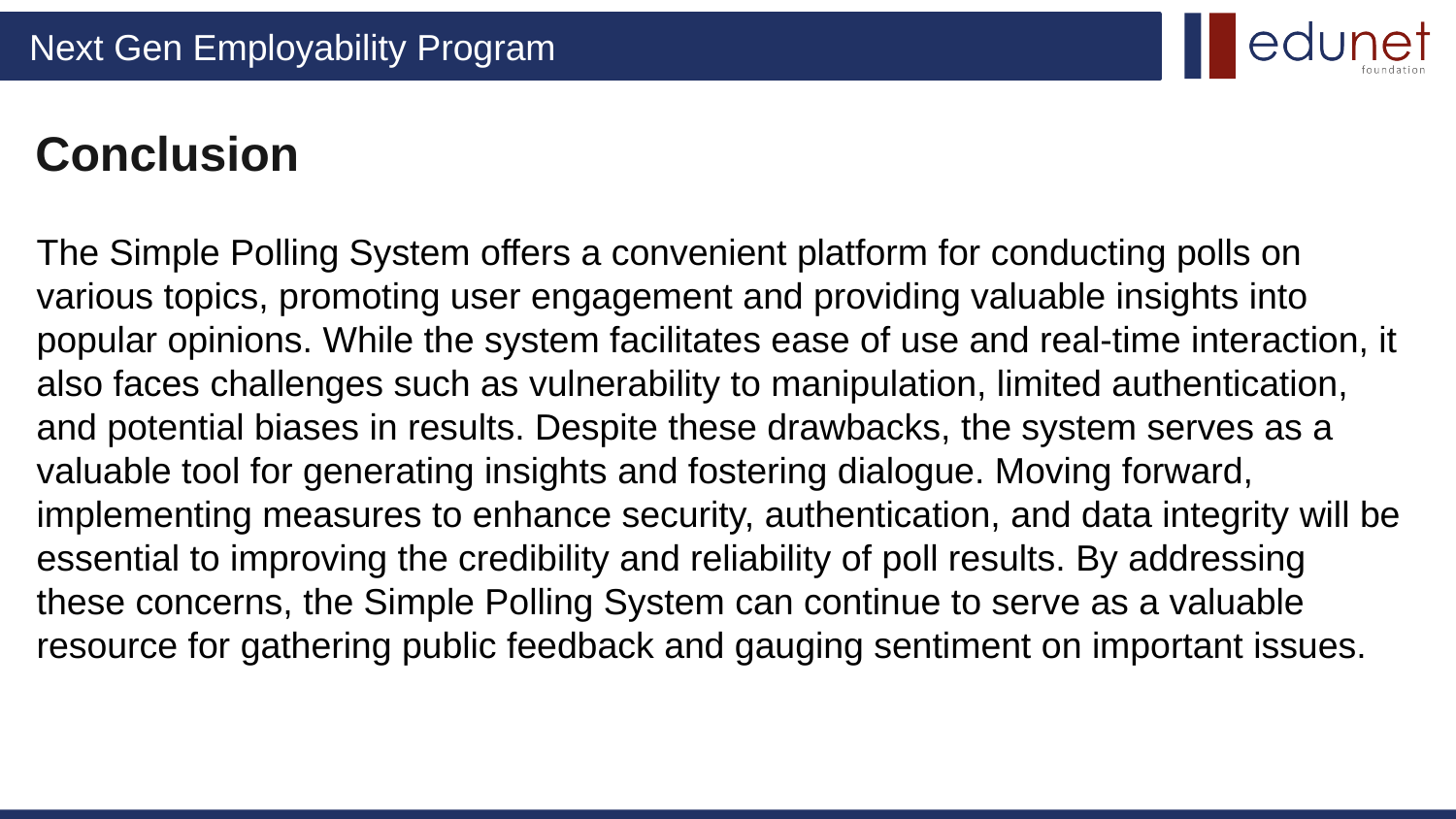

Conclusion
The Simple Polling System offers a convenient platform for conducting polls on various topics, promoting user engagement and providing valuable insights into popular opinions. While the system facilitates ease of use and real-time interaction, it also faces challenges such as vulnerability to manipulation, limited authentication, and potential biases in results. Despite these drawbacks, the system serves as a valuable tool for generating insights and fostering dialogue. Moving forward, implementing measures to enhance security, authentication, and data integrity will be essential to improving the credibility and reliability of poll results. By addressing these concerns, the Simple Polling System can continue to serve as a valuable resource for gathering public feedback and gauging sentiment on important issues.